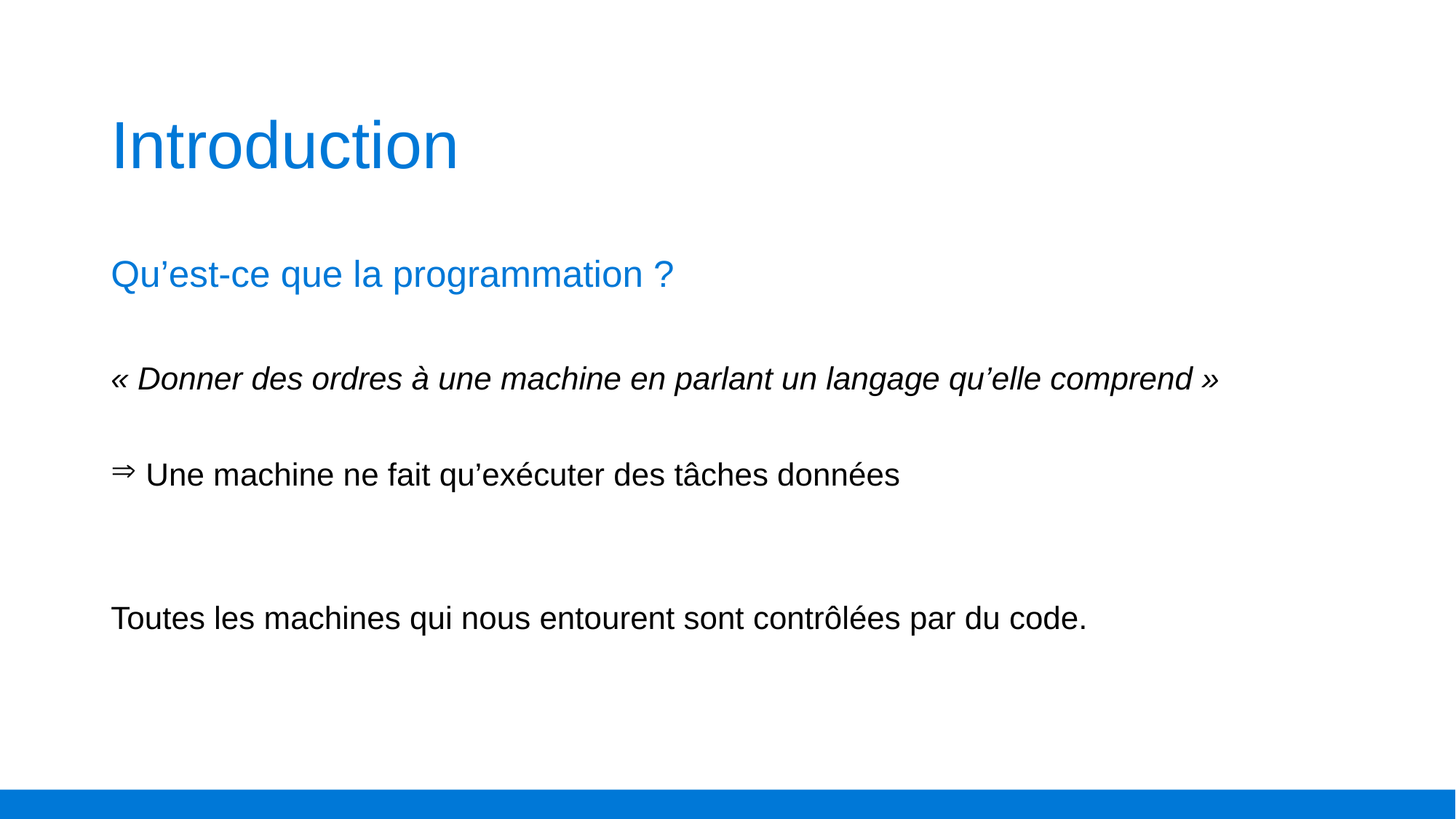

# Introduction
Qu’est-ce que la programmation ?

« Donner des ordres à une machine en parlant un langage qu’elle comprend »

 Une machine ne fait qu’exécuter des tâches données

Toutes les machines qui nous entourent sont contrôlées par du code.